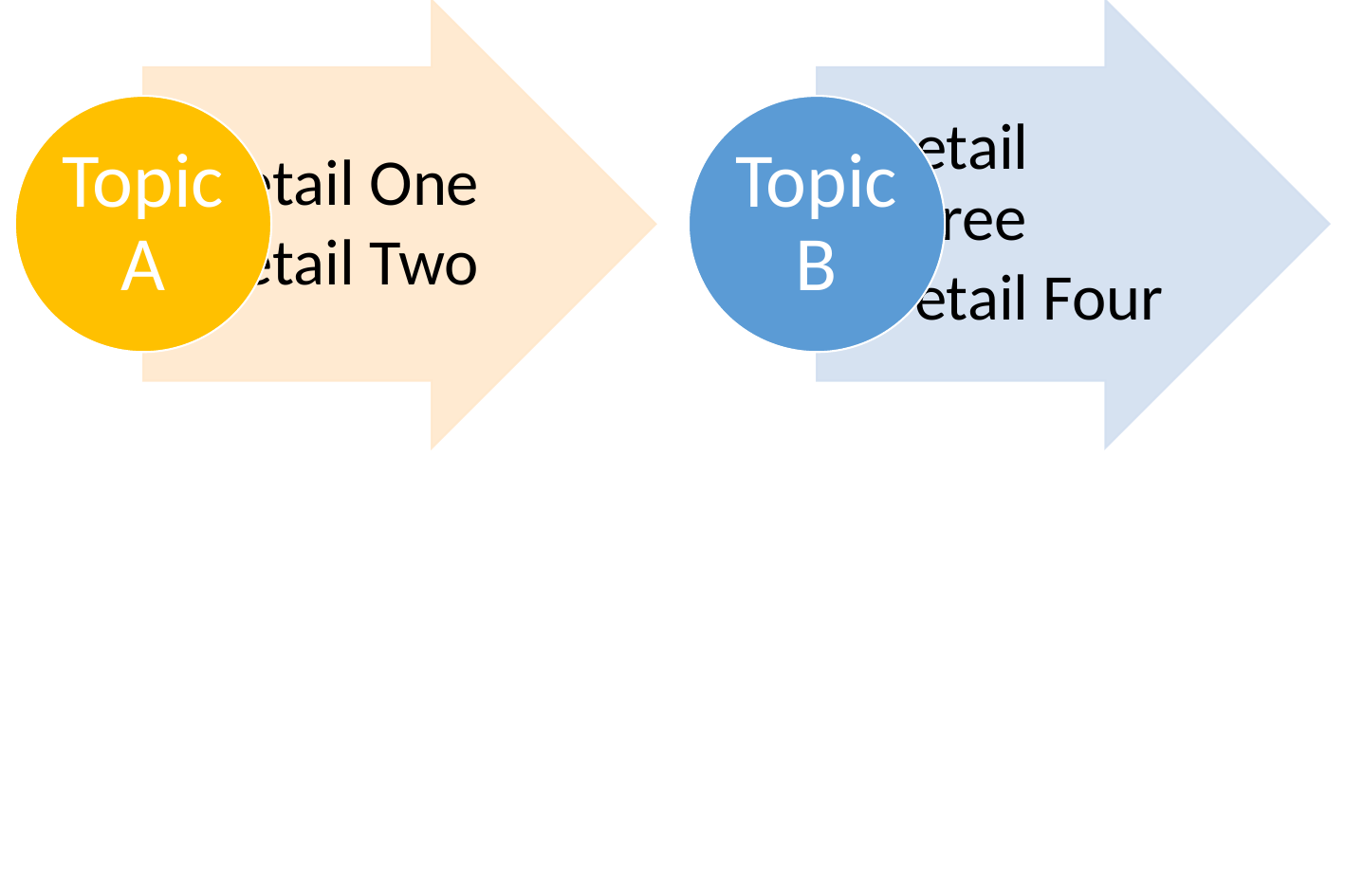

Detail One
Detail Two
Topic A
Detail Three
Detail Four
Topic B